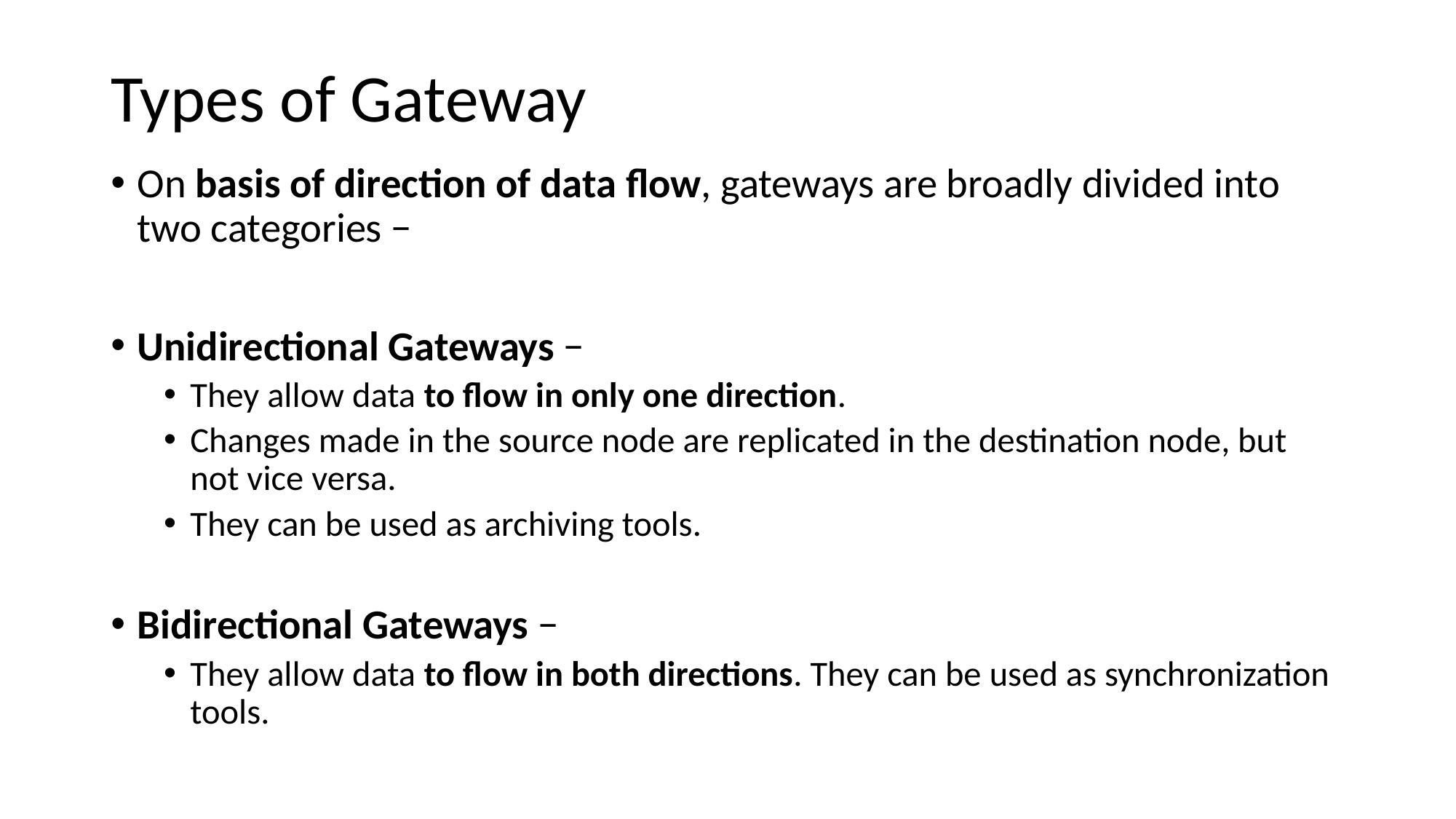

# Types of Gateway
On basis of direction of data flow, gateways are broadly divided into two categories −

Unidirectional Gateways −
They allow data to flow in only one direction.
Changes made in the source node are replicated in the destination node, but not vice versa.
They can be used as archiving tools.

Bidirectional Gateways −
They allow data to flow in both directions. They can be used as synchronization tools.